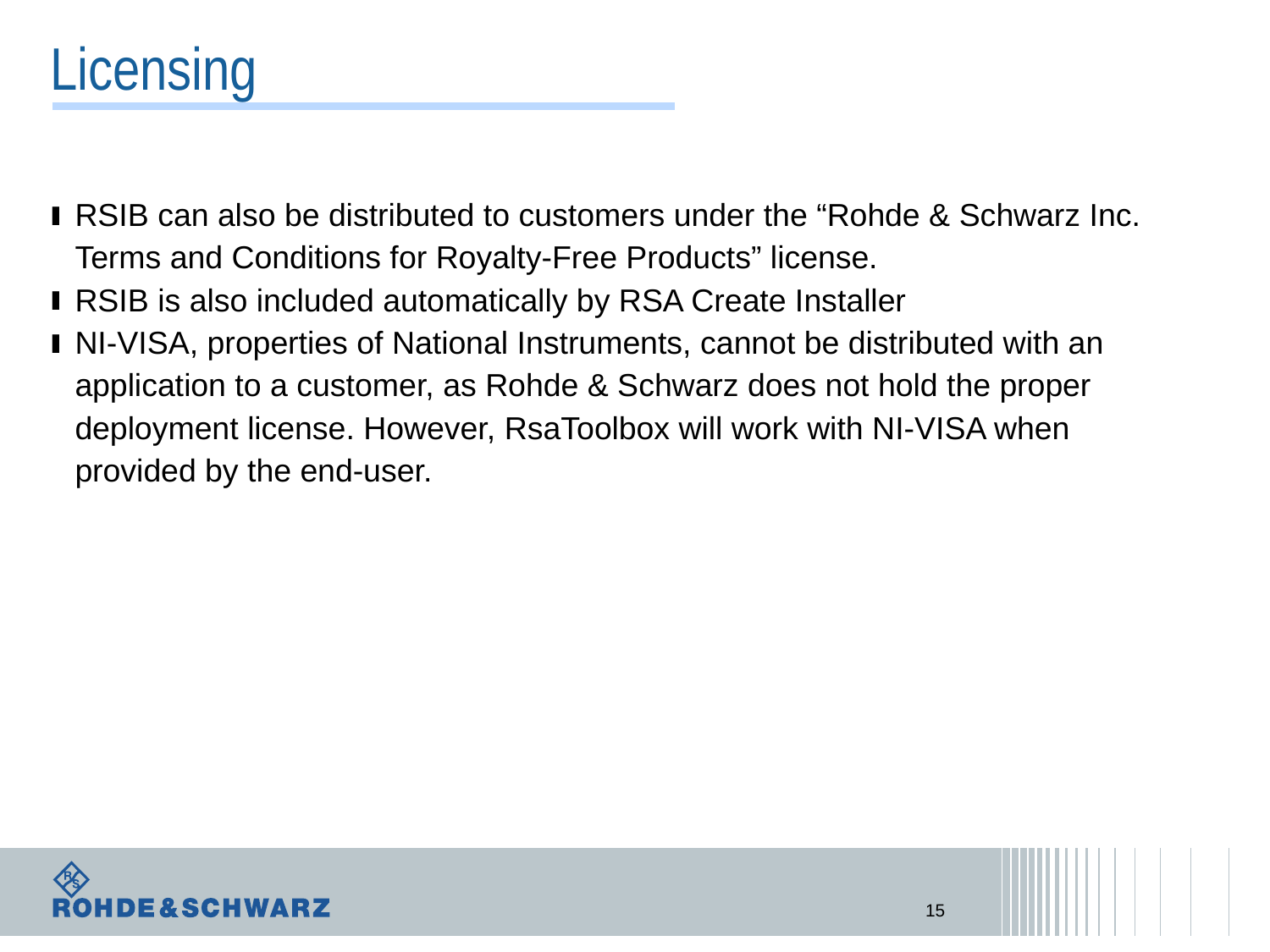

# Licensing
RSIB can also be distributed to customers under the “Rohde & Schwarz Inc. Terms and Conditions for Royalty-Free Products” license.
RSIB is also included automatically by RSA Create Installer
NI-VISA, properties of National Instruments, cannot be distributed with an application to a customer, as Rohde & Schwarz does not hold the proper deployment license. However, RsaToolbox will work with NI-VISA when provided by the end-user.

15